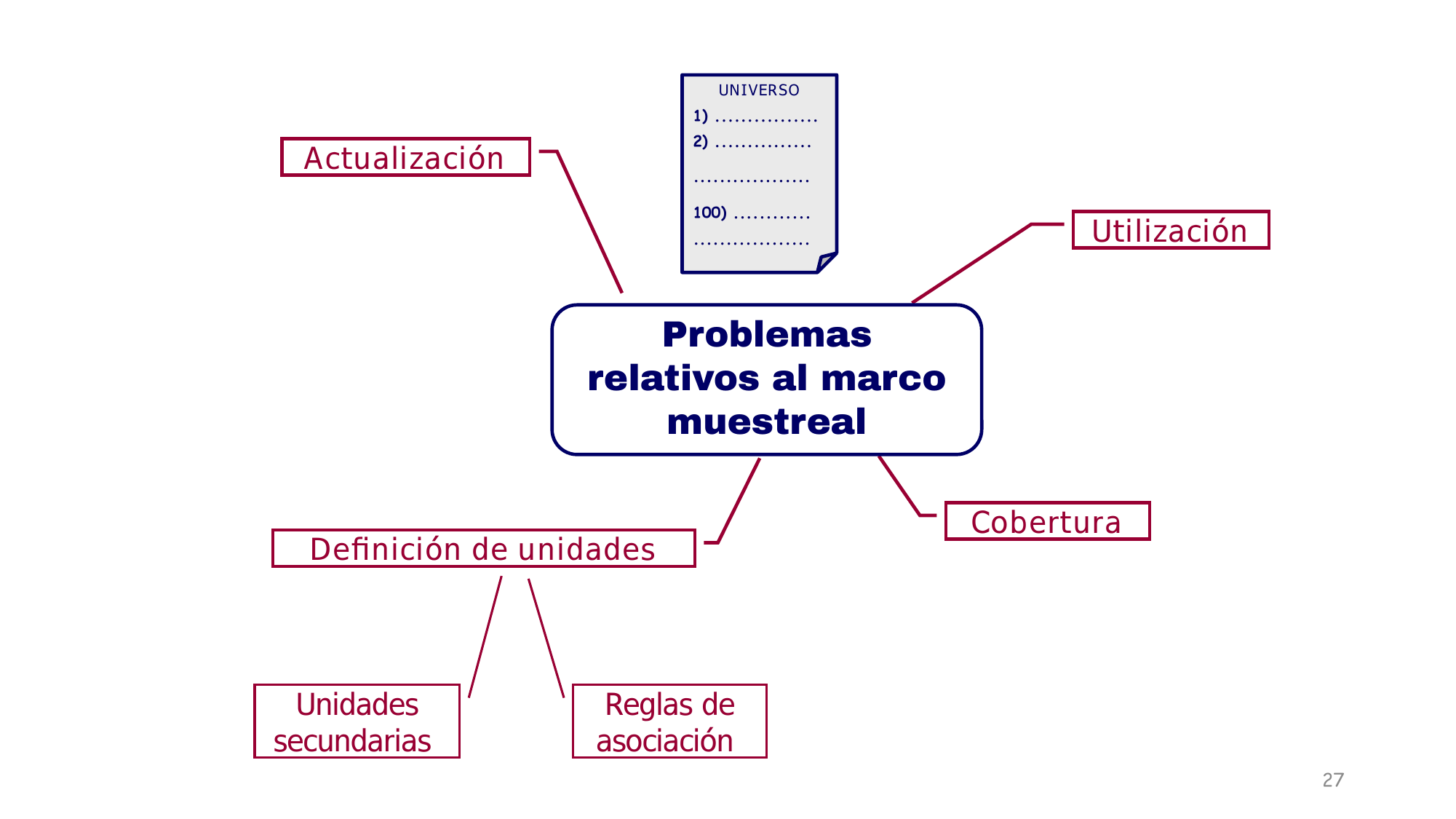

UNIVERSO
1) ................
2) ...............
..................
100) ............
..................
Actualización
Utilización
Problemas relativos al marco muestreal
Cobertura
Definición de unidades
Unidades secundarias
Reglas de asociación
27